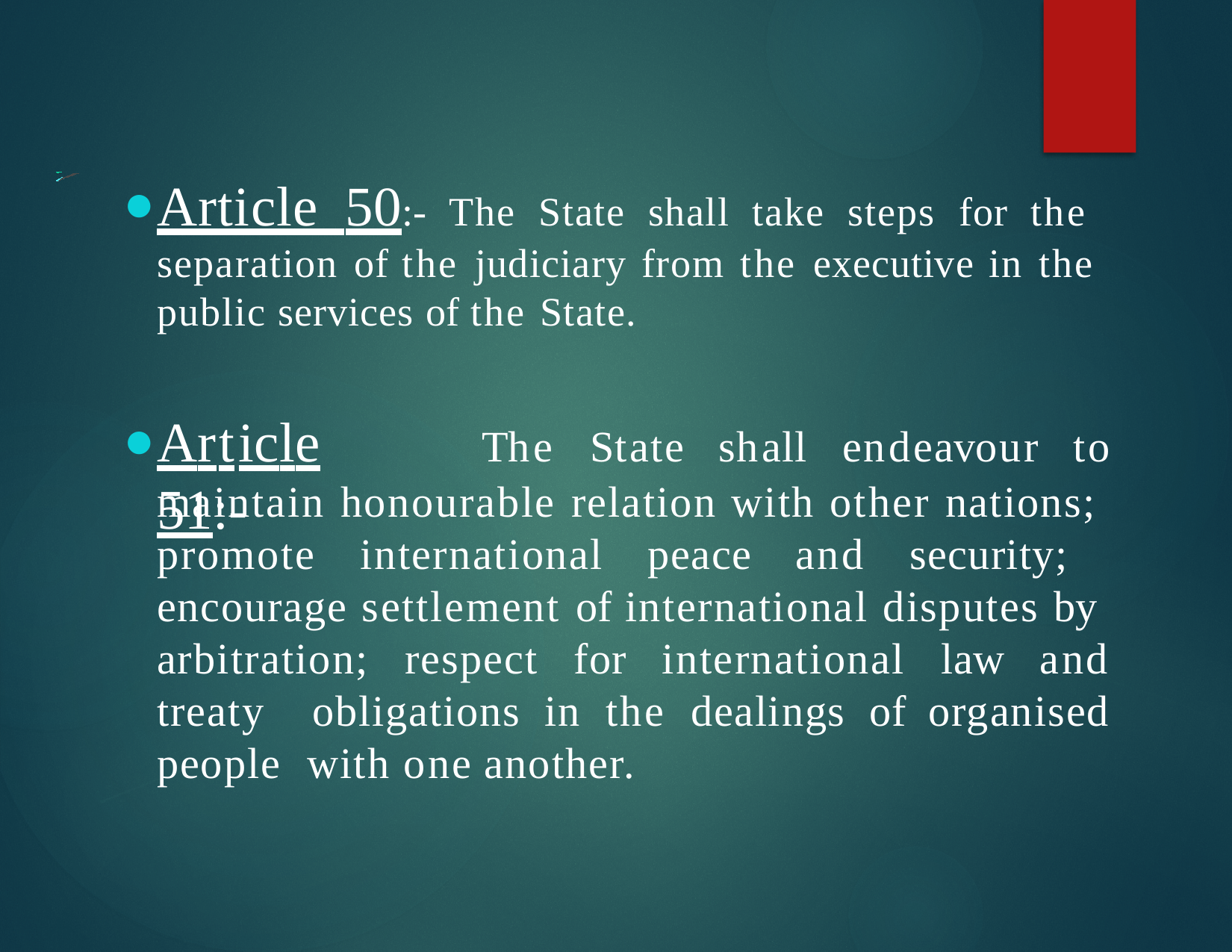

Article 50:- The State shall take steps for the  separation of the judiciary from the executive in the  public services of the State.

Article	51:-
The	State	shall	endeavour	to
maintain honourable relation with other nations;  promote international peace and security;  encourage settlement of international disputes by  arbitration; respect for international law and treaty  obligations in the dealings of organised people  with one another.